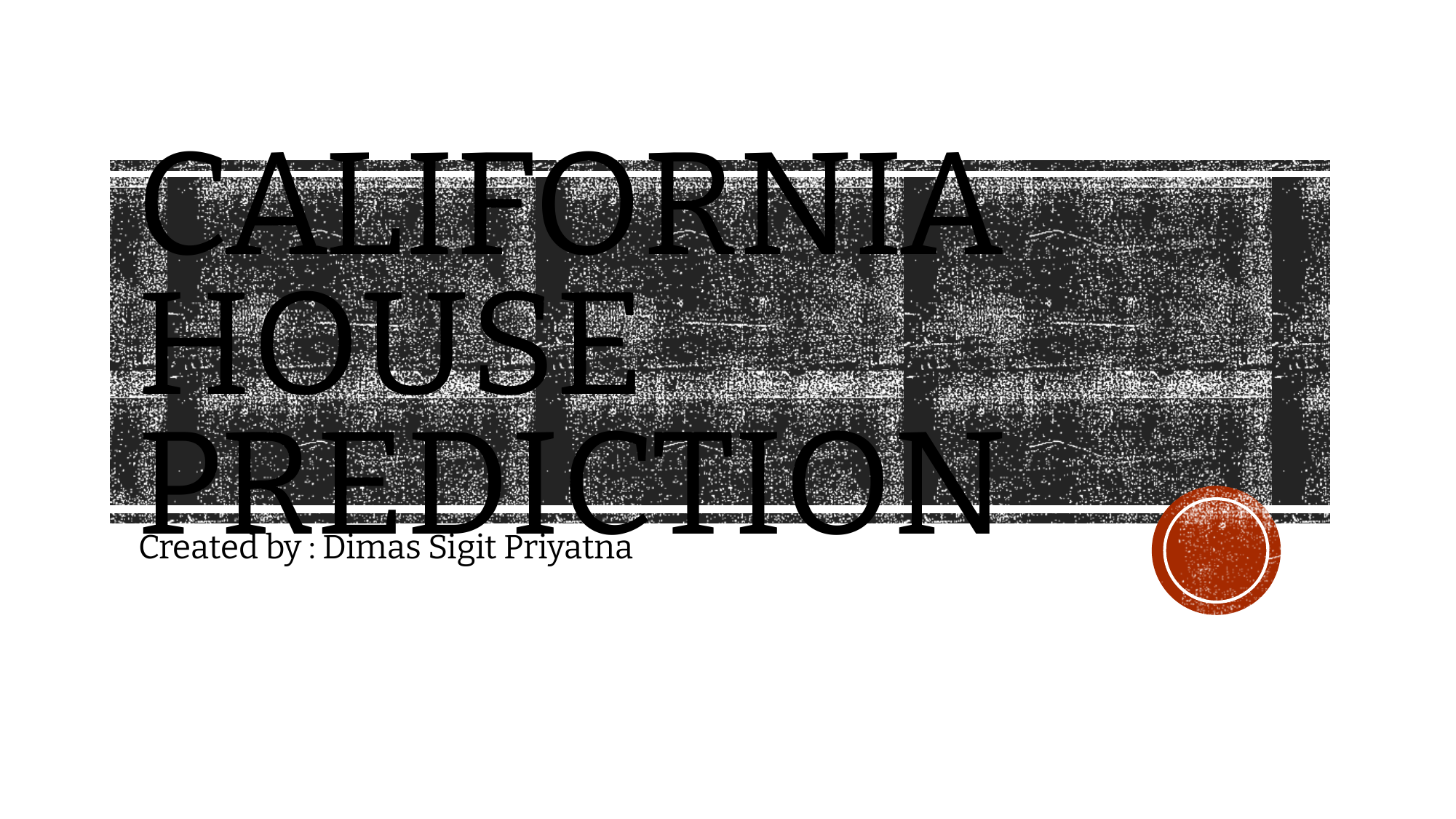

# California house prediction
Created by : Dimas Sigit Priyatna